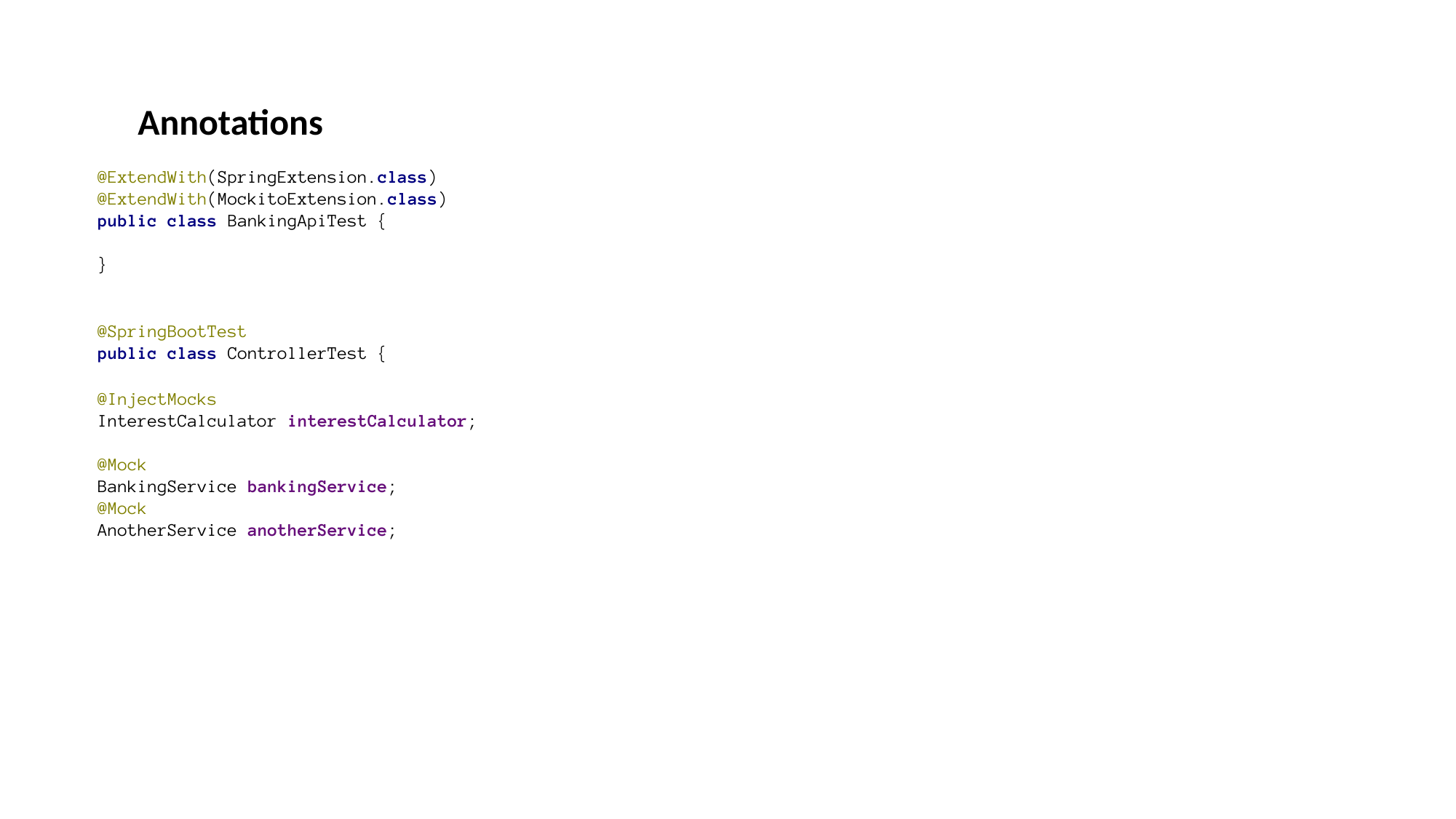

Annotations

@ExtendWith(SpringExtension.class)
@ExtendWith(MockitoExtension.class)
public class BankingApiTest {
}
@SpringBootTest
public class ControllerTest {
@InjectMocks
InterestCalculator interestCalculator;
@Mock
BankingService bankingService;
@Mock
AnotherService anotherService;